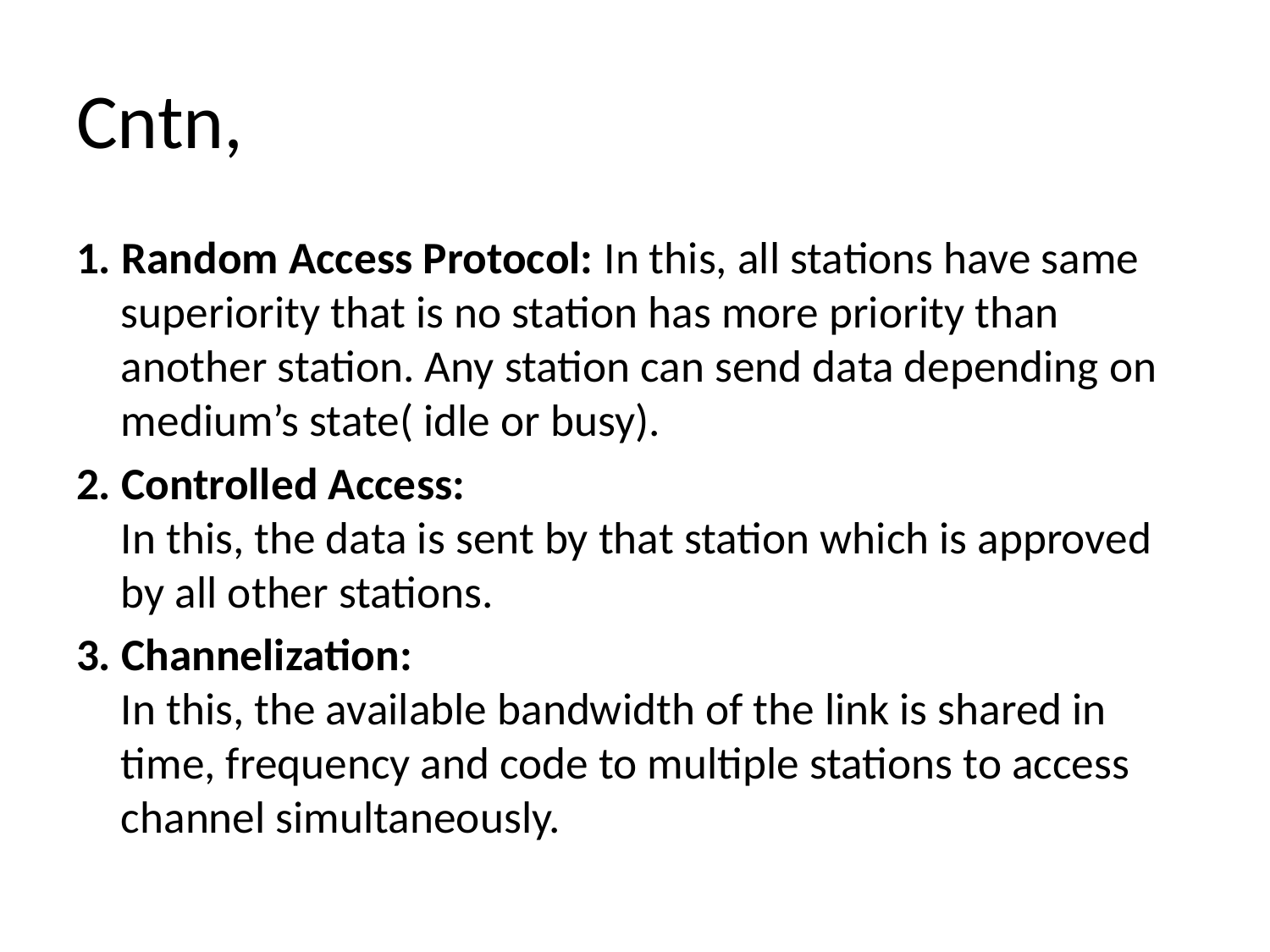

# Cntn,
1. Random Access Protocol: In this, all stations have same superiority that is no station has more priority than another station. Any station can send data depending on medium’s state( idle or busy).
2. Controlled Access: 
In this, the data is sent by that station which is approved by all other stations.
3. Channelization: 
In this, the available bandwidth of the link is shared in time, frequency and code to multiple stations to access channel simultaneously.